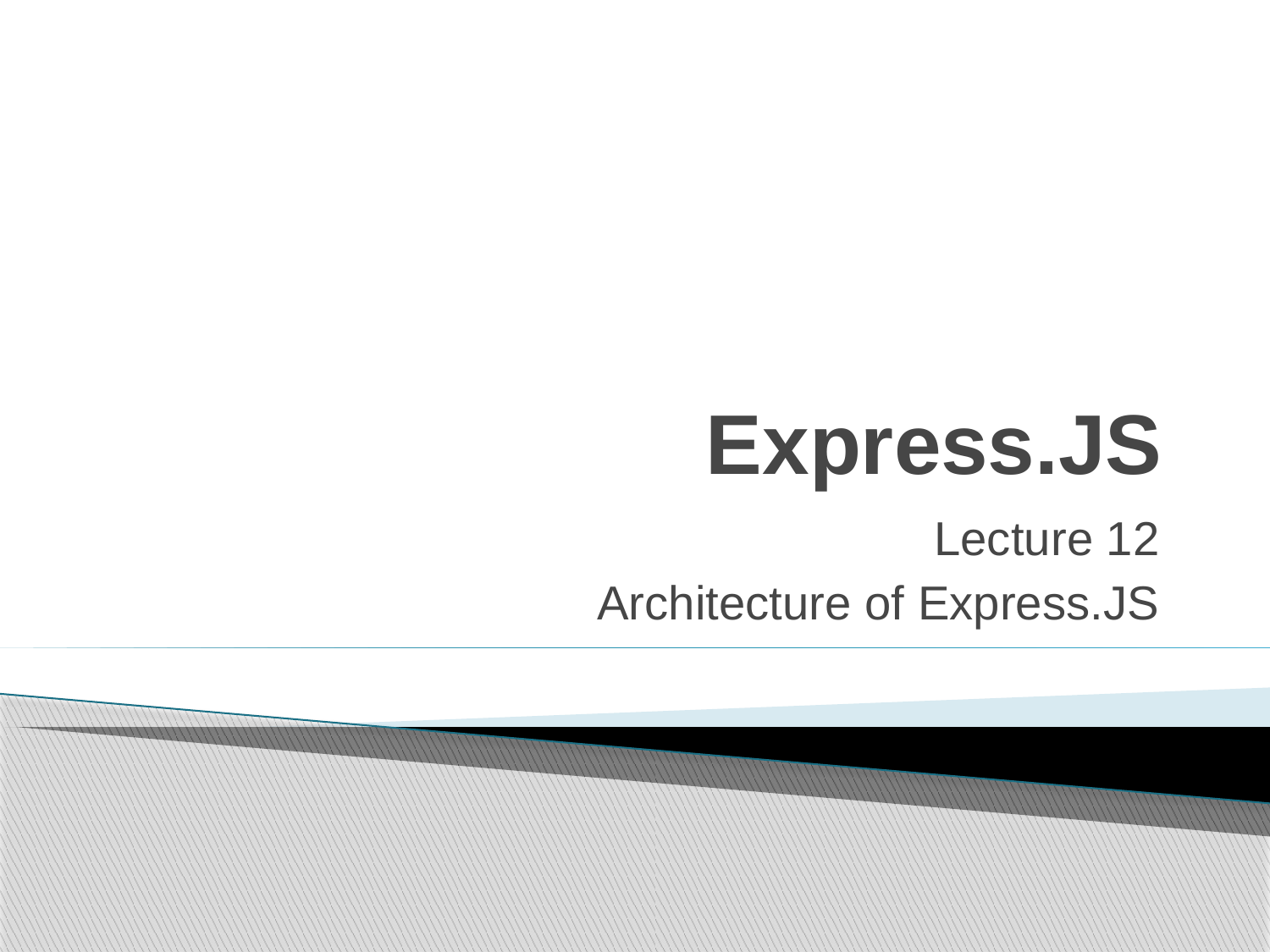

# Express.JS
Lecture 12
Architecture of Express.JS